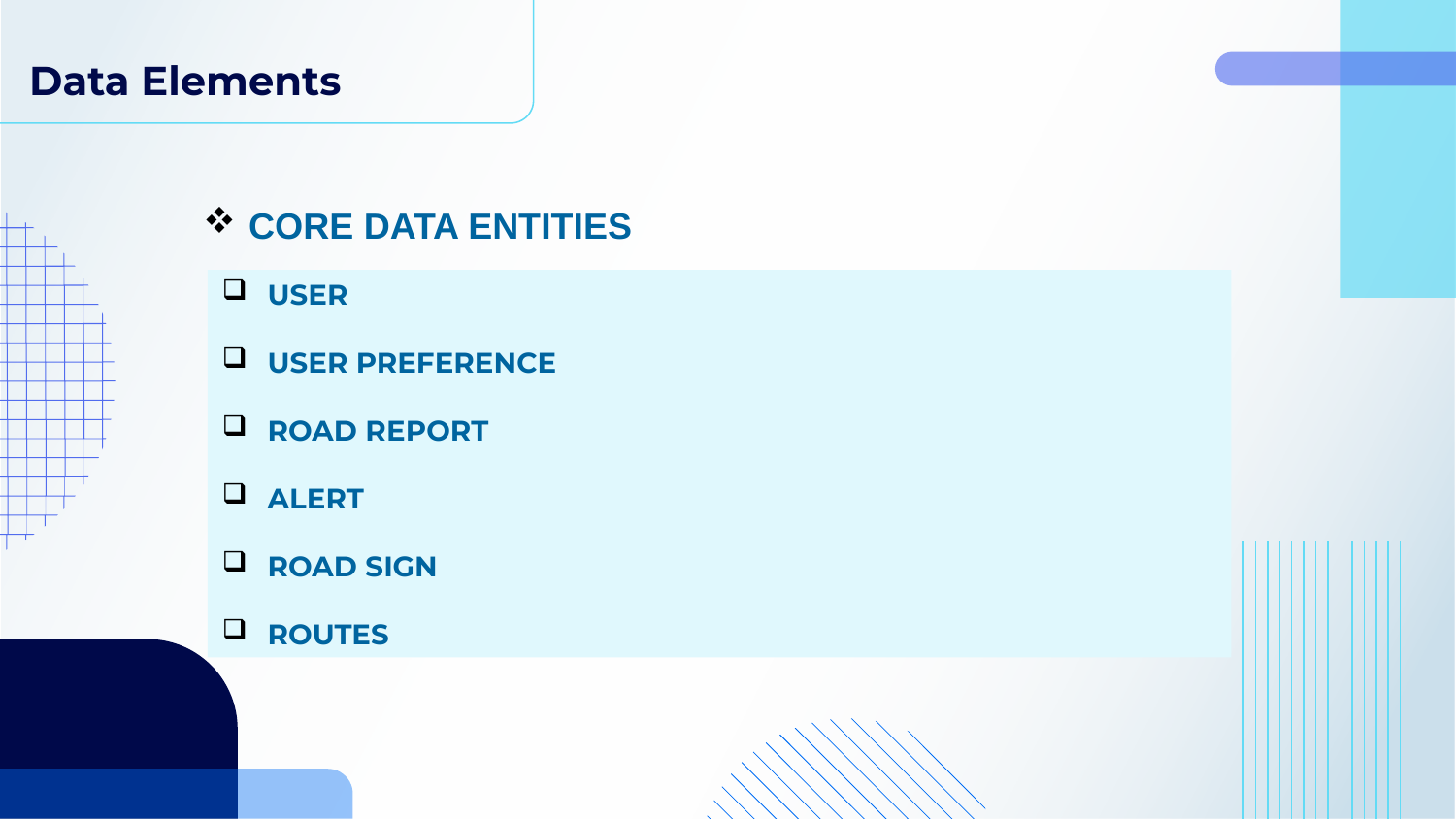

# Data Elements

CORE DATA ENTITIES
USER

USER PREFERENCE

ROAD REPORT

ALERT

ROAD SIGN

ROUTES